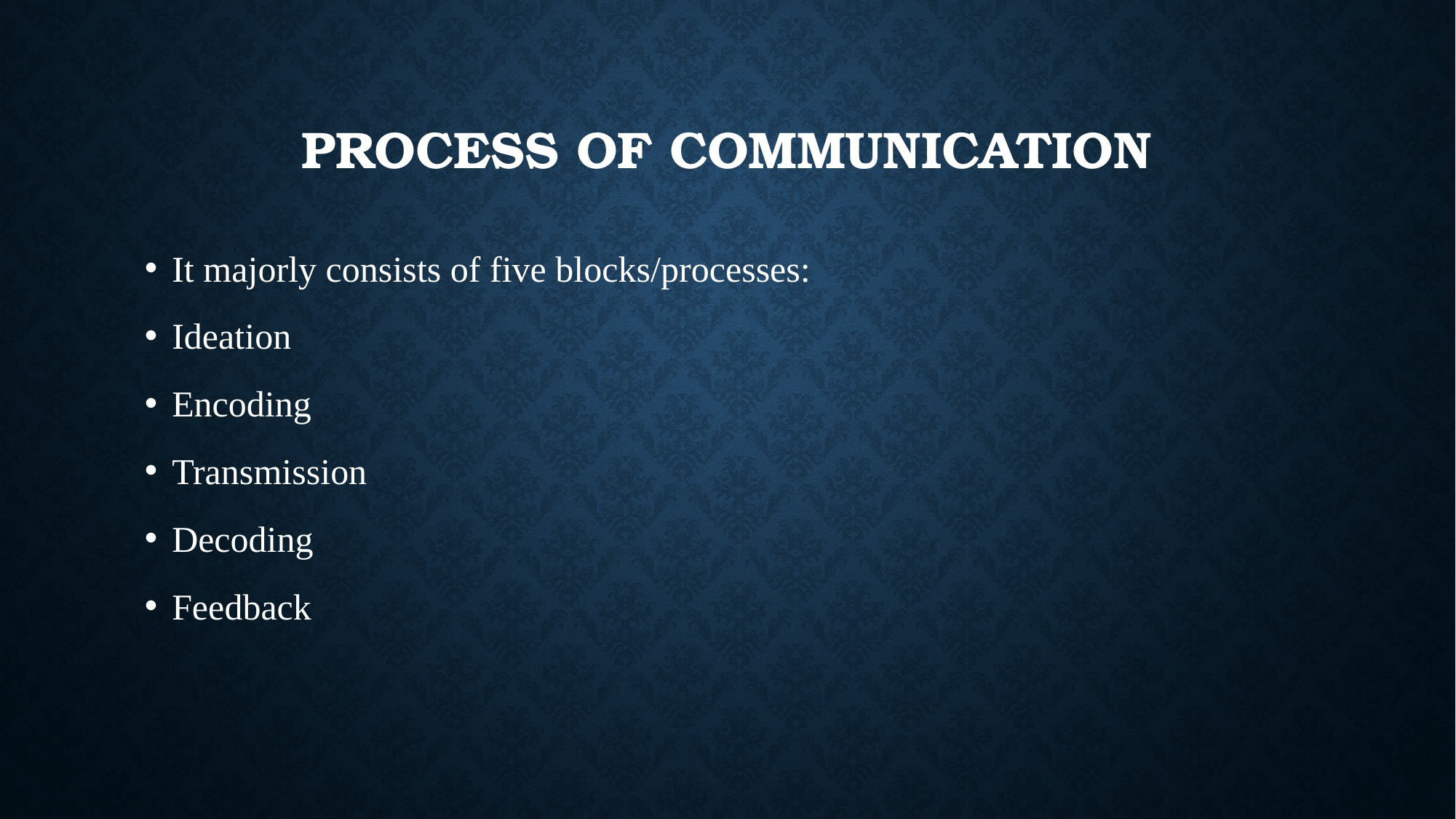

# Process of Communication
It majorly consists of five blocks/processes:
Ideation
Encoding
Transmission
Decoding
Feedback